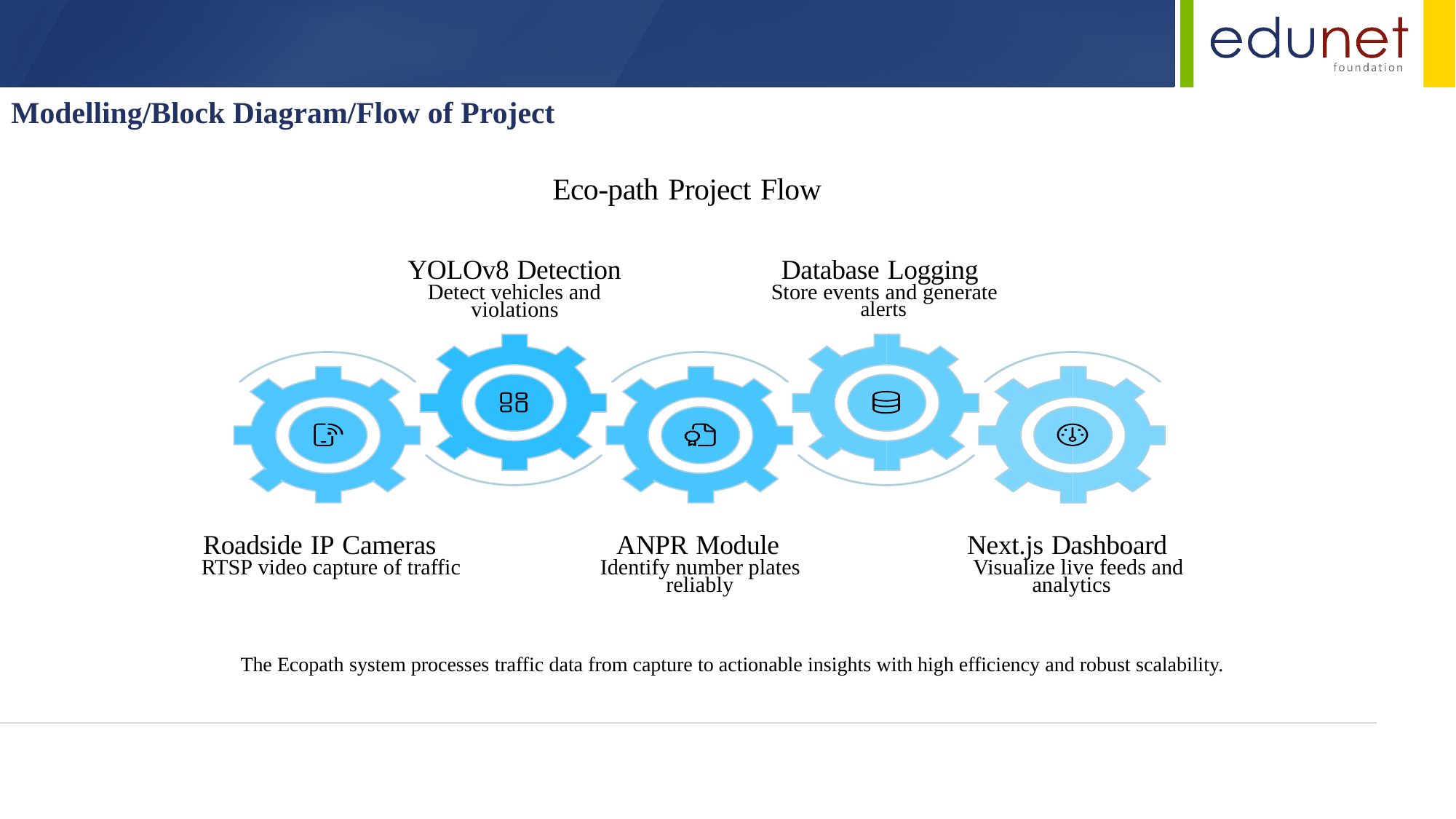

Modelling/Block Diagram/Flow of Project
Eco-path Project Flow
YOLOv8 Detection
Database Logging
Detect vehicles and
Store events and generate
violations
alerts

Roadside IP Cameras
ANPR Module
Next.js Dashboard
RTSP video capture of traffic
Identify number plates
Visualize live feeds and
reliably
analytics
             The Ecopath system processes traffic data from capture to actionable insights with high efficiency and robust scalability.